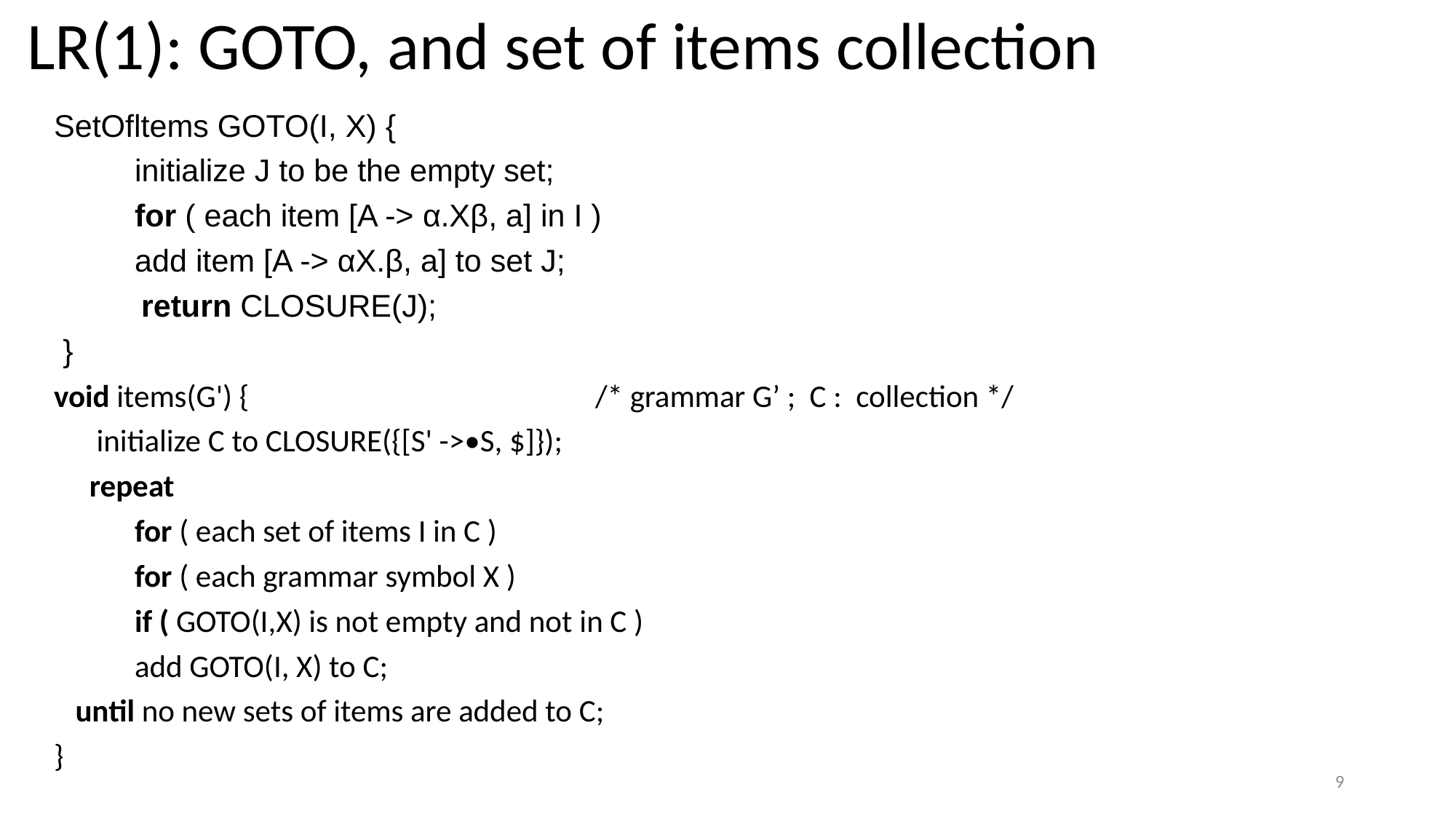

# LR(1): GOTO, and set of items collection
SetOfltems GOTO(I, X) {
	initialize J to be the empty set;
	for ( each item [A -> α.Xβ, a] in I )
		add item [A -> αX.β, a] to set J;
          return CLOSURE(J);
 }
void items(G') {                                                 /* grammar G’ ;  C :  collection */
      initialize C to CLOSURE({[S' ->•S, $]});
     repeat
	for ( each set of items I in C )
		for ( each grammar symbol X )
			if ( GOTO(I,X) is not empty and not in C )
				add GOTO(I, X) to C;
   until no new sets of items are added to C;
}
9